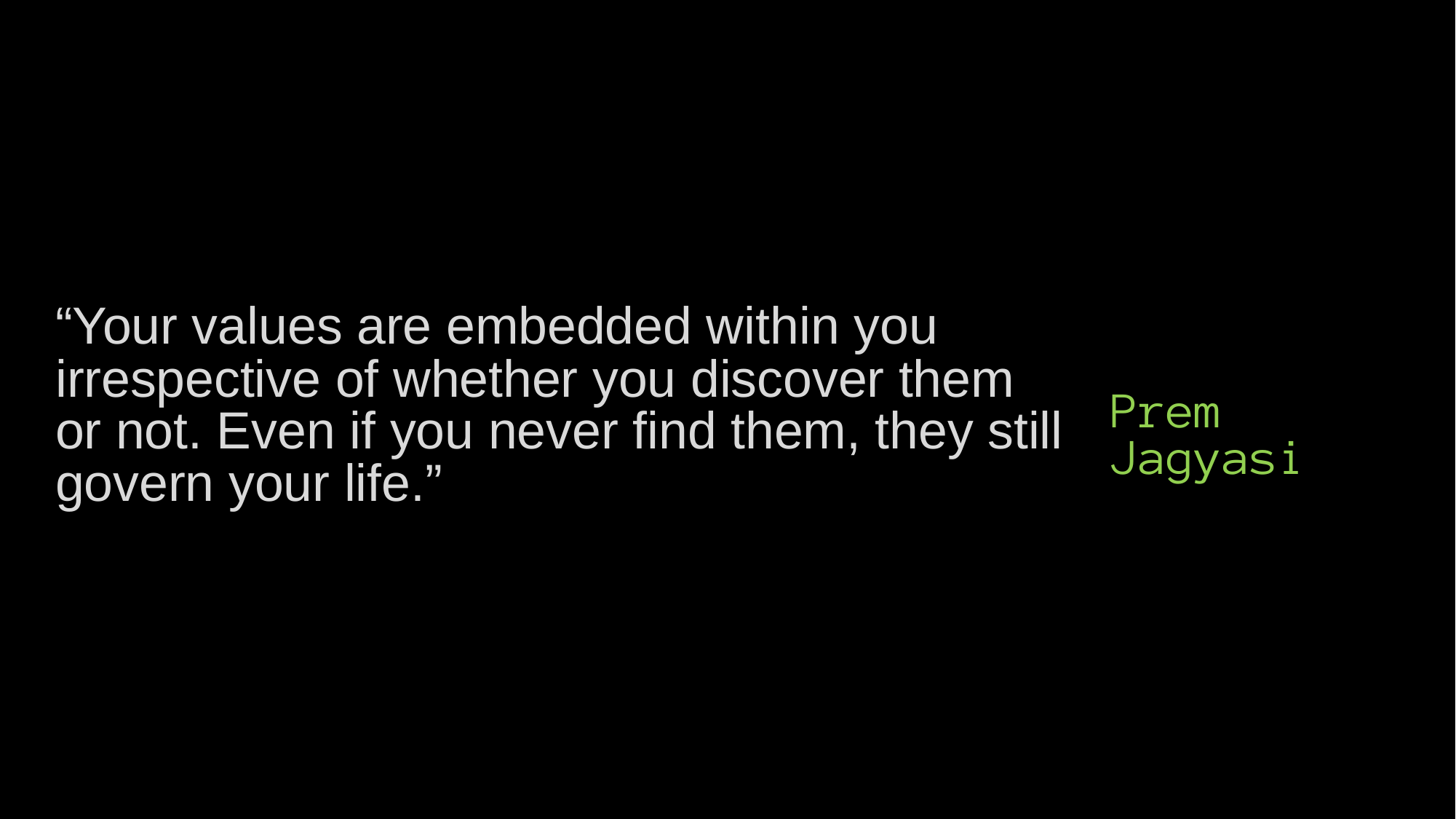

“Your values are embedded within you irrespective of whether you discover them or not. Even if you never find them, they still govern your life.”
# Prem Jagyasi